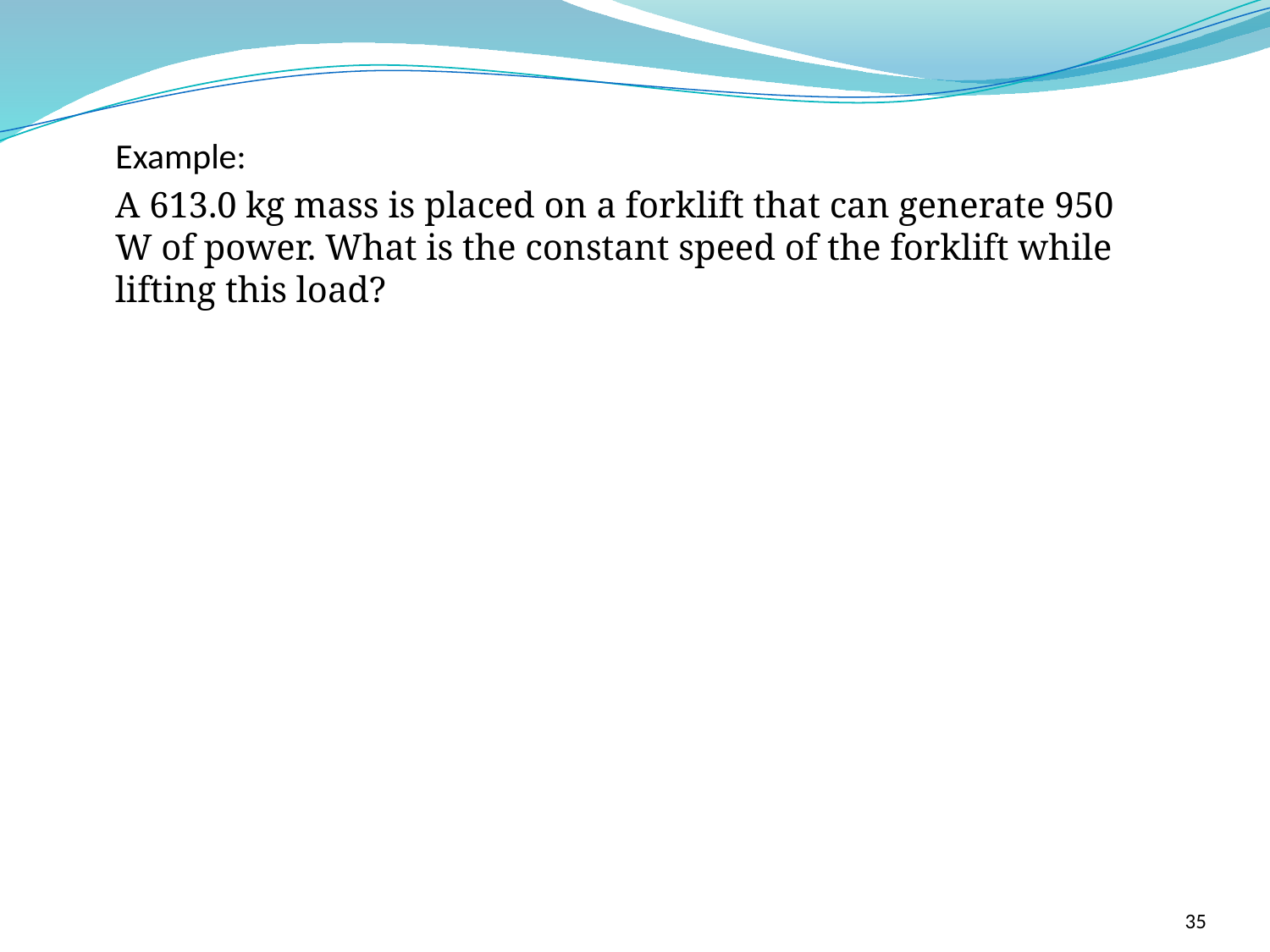

Example:
A 613.0 kg mass is placed on a forklift that can generate 950 W of power. What is the constant speed of the forklift while lifting this load??
35